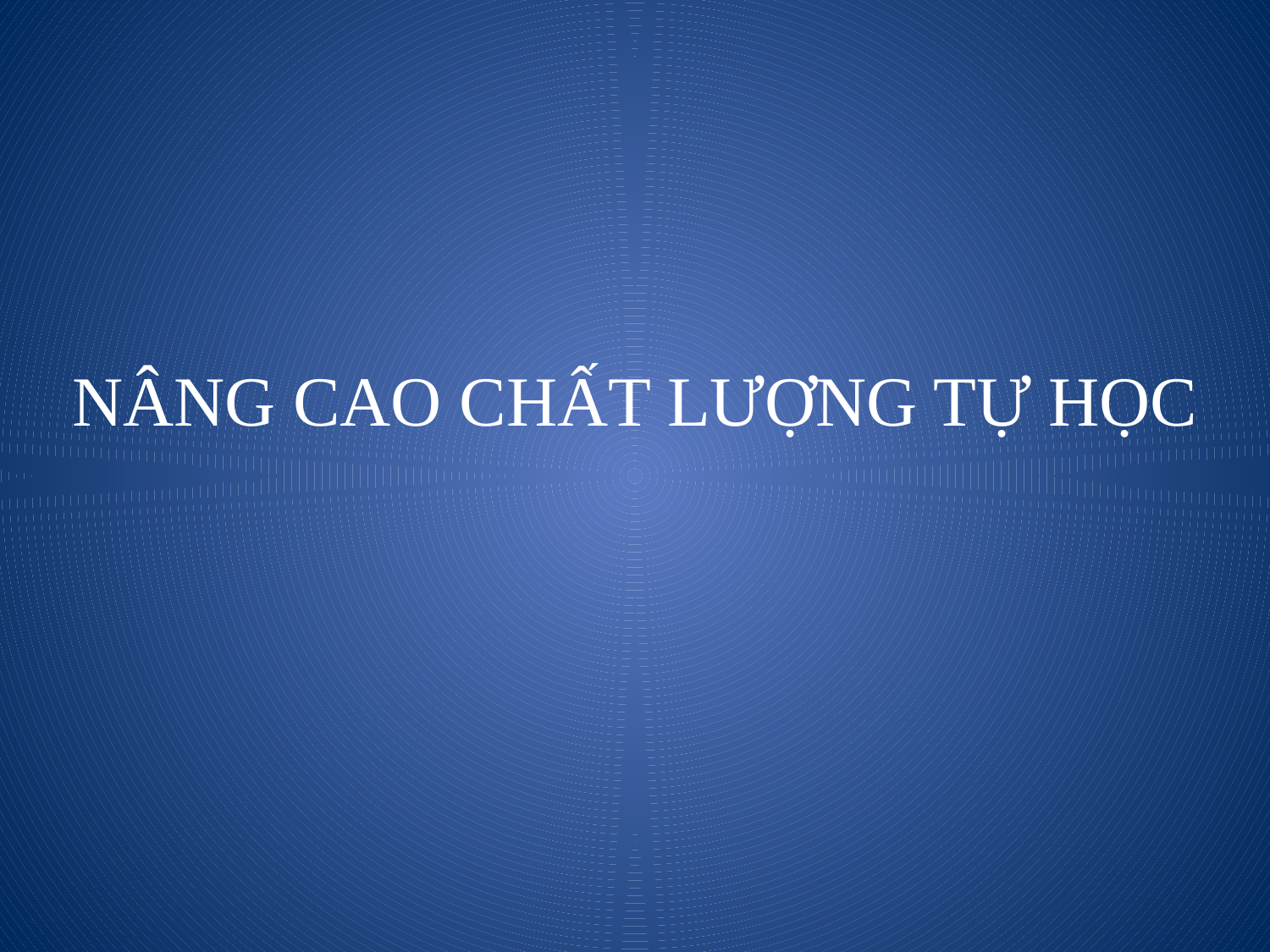

# NÂNG CAO CHẤT LƯỢNG TỰ HỌC